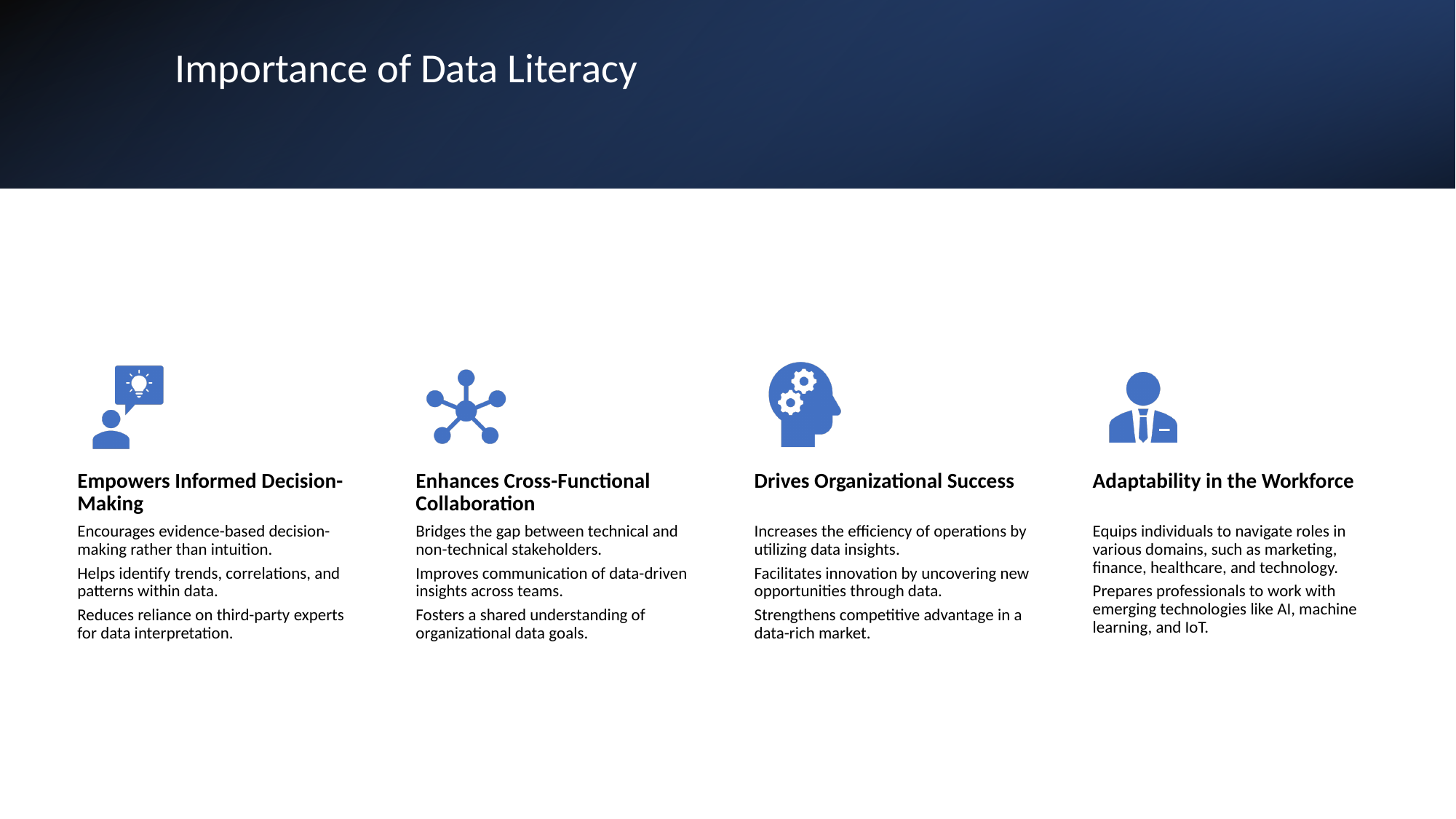

# Importance of Data Literacy
Empowers Informed Decision-Making
Encourages evidence-based decision-making rather than intuition.
Helps identify trends, correlations, and patterns within data.
Reduces reliance on third-party experts for data interpretation.
Enhances Cross-Functional Collaboration
Bridges the gap between technical and non-technical stakeholders.
Improves communication of data-driven insights across teams.
Fosters a shared understanding of organizational data goals.
Drives Organizational Success
Increases the efficiency of operations by utilizing data insights.
Facilitates innovation by uncovering new opportunities through data.
Strengthens competitive advantage in a data-rich market.
Adaptability in the Workforce
Equips individuals to navigate roles in various domains, such as marketing, finance, healthcare, and technology.
Prepares professionals to work with emerging technologies like AI, machine learning, and IoT.